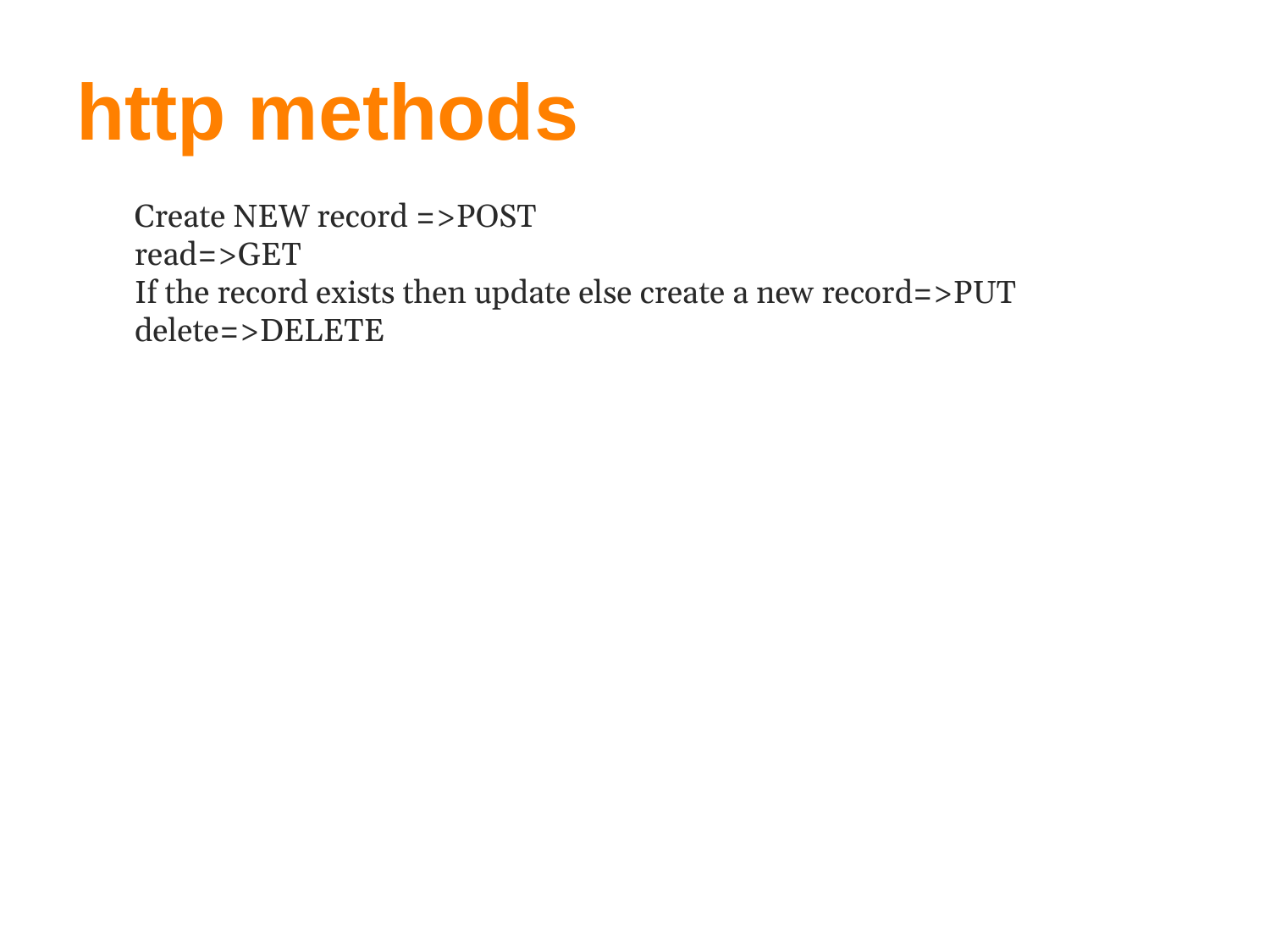

# http methods
Create NEW record =>POST
read=>GET
If the record exists then update else create a new record=>PUT
delete=>DELETE